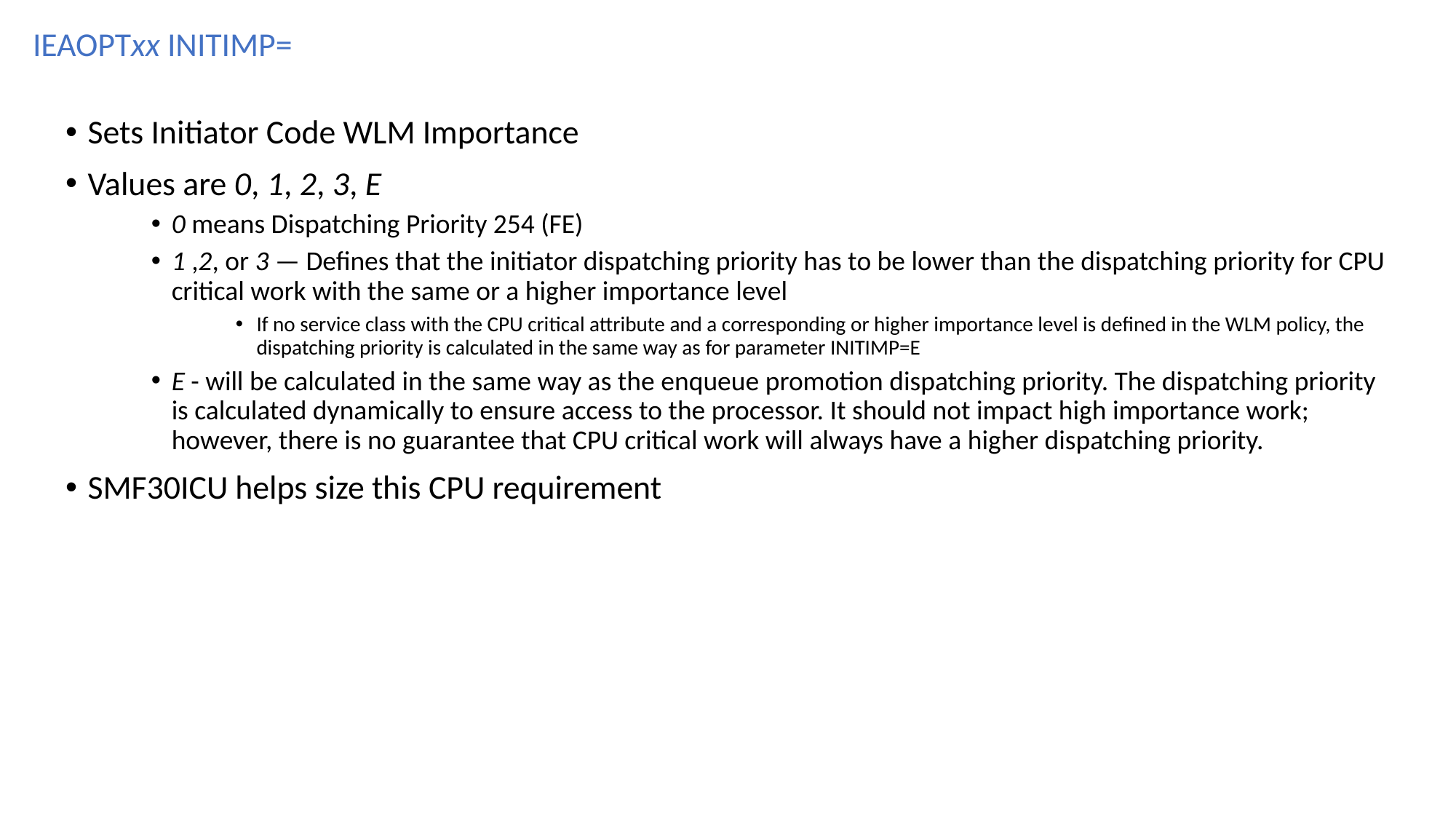

# IEAOPTxx INITIMP=
Sets Initiator Code WLM Importance
Values are 0, 1, 2, 3, E
0 means Dispatching Priority 254 (FE)
1 ,2, or 3 — Defines that the initiator dispatching priority has to be lower than the dispatching priority for CPU critical work with the same or a higher importance level
If no service class with the CPU critical attribute and a corresponding or higher importance level is defined in the WLM policy, the dispatching priority is calculated in the same way as for parameter INITIMP=E
E - will be calculated in the same way as the enqueue promotion dispatching priority. The dispatching priority is calculated dynamically to ensure access to the processor. It should not impact high importance work; however, there is no guarantee that CPU critical work will always have a higher dispatching priority.
SMF30ICU helps size this CPU requirement